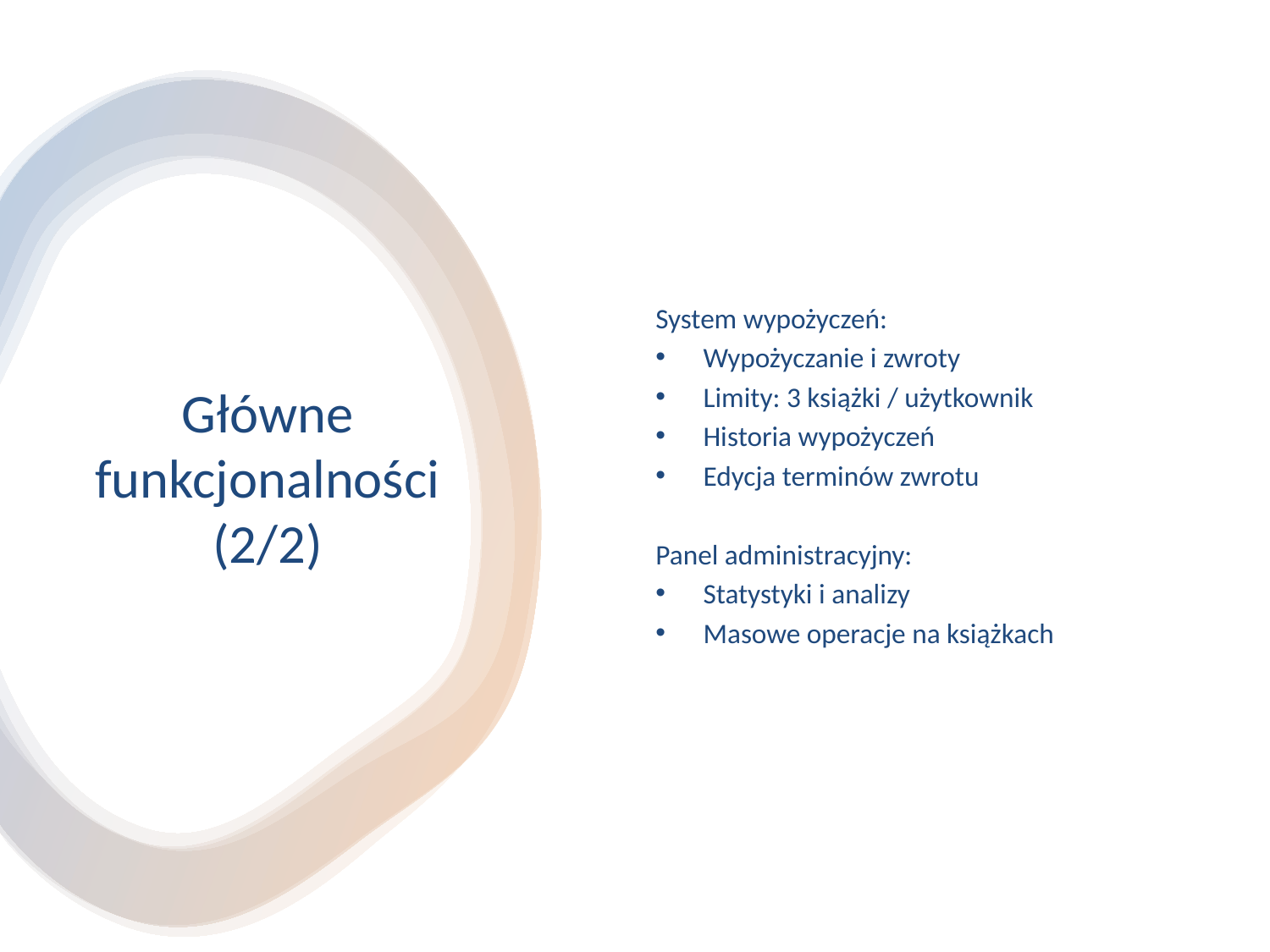

System wypożyczeń:
Wypożyczanie i zwroty
Limity: 3 książki / użytkownik
Historia wypożyczeń
Edycja terminów zwrotu

Panel administracyjny:
Statystyki i analizy
Masowe operacje na książkach
# Główne funkcjonalności (2/2)